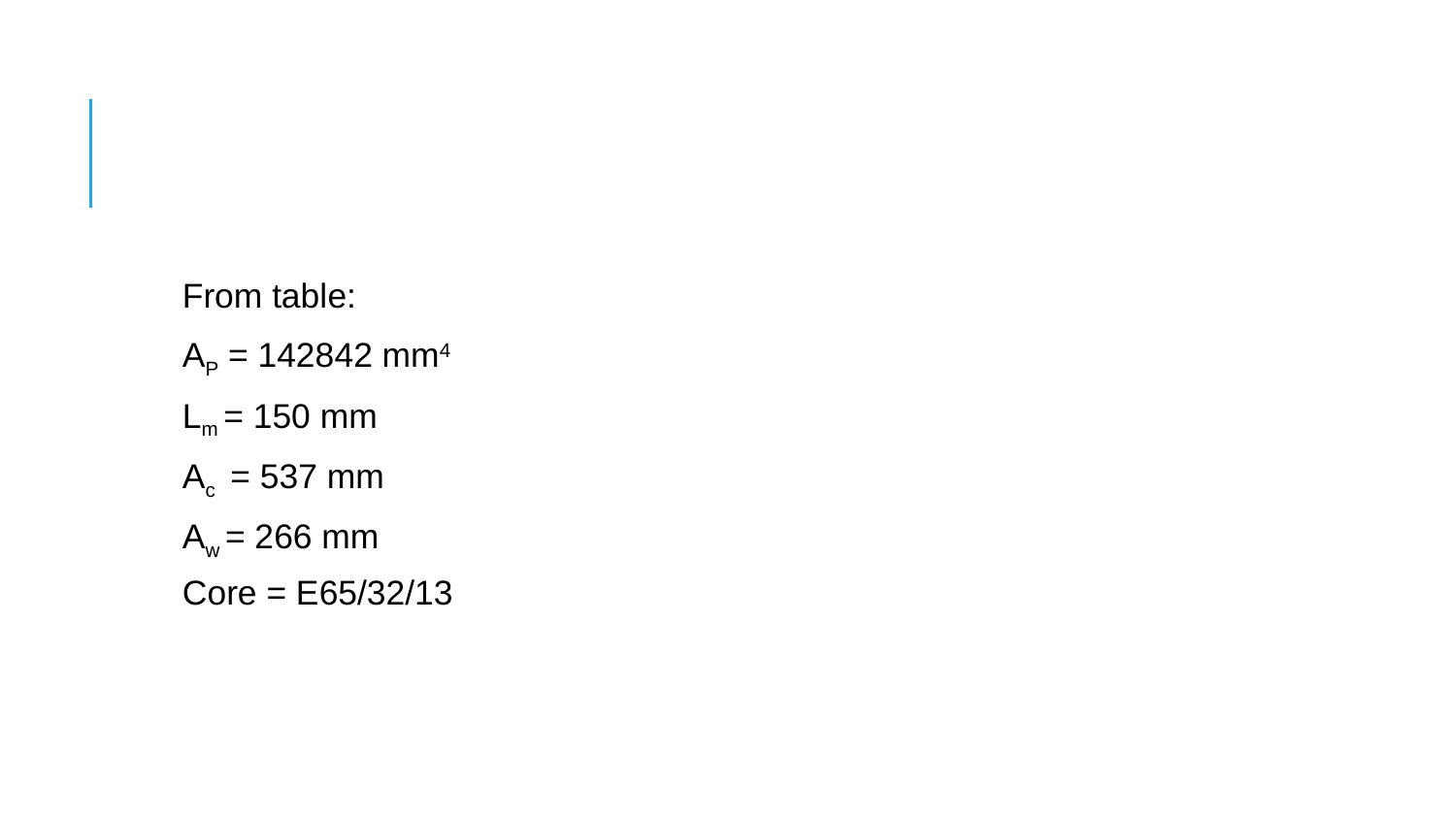

#
From table:
AP = 142842 mm4
Lm = 150 mm
Ac  = 537 mm
Aw = 266 mm
Core = E65/32/13